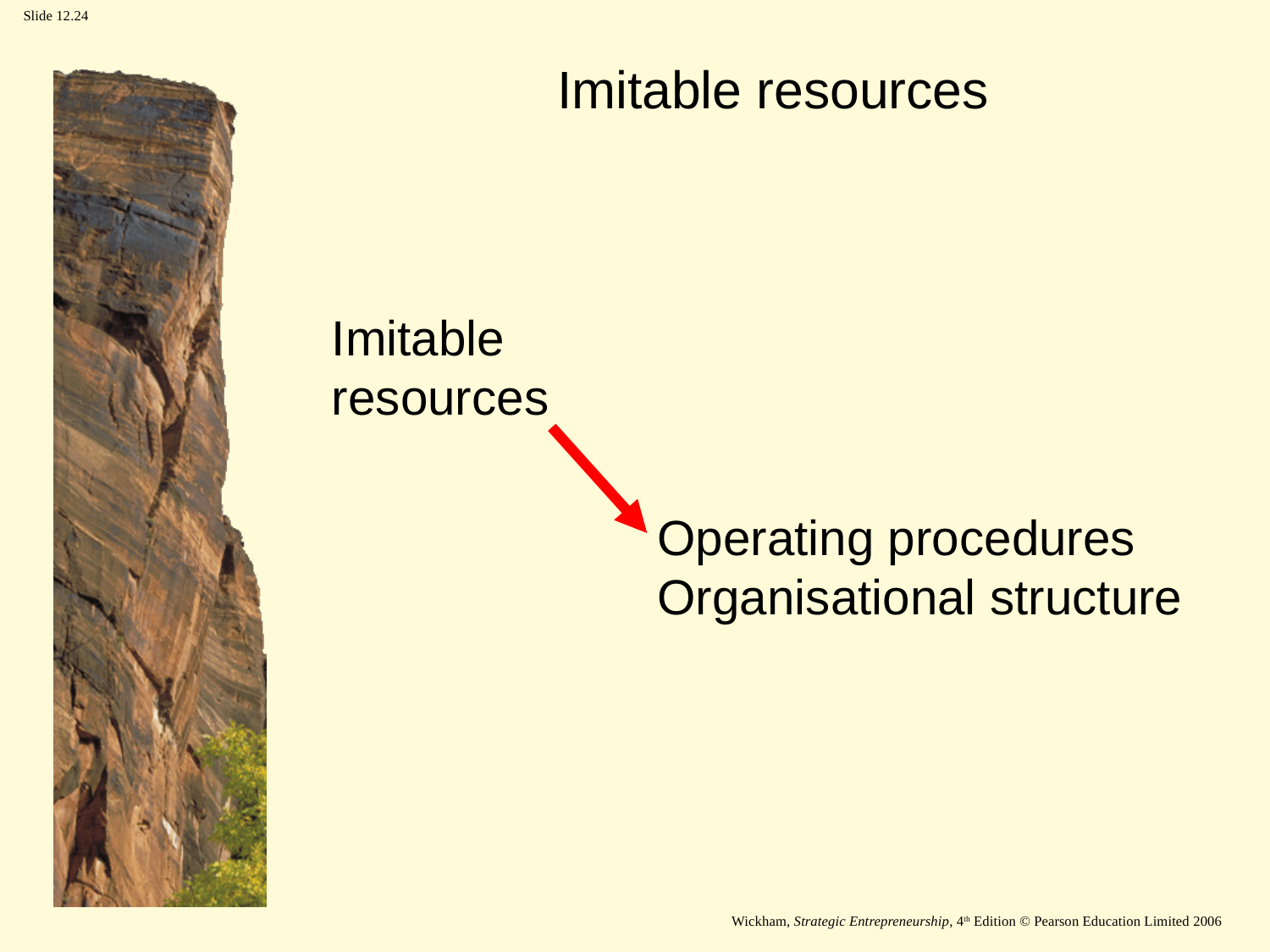

Imitable resources
Imitable
resources

Operating procedures
Organisational structure